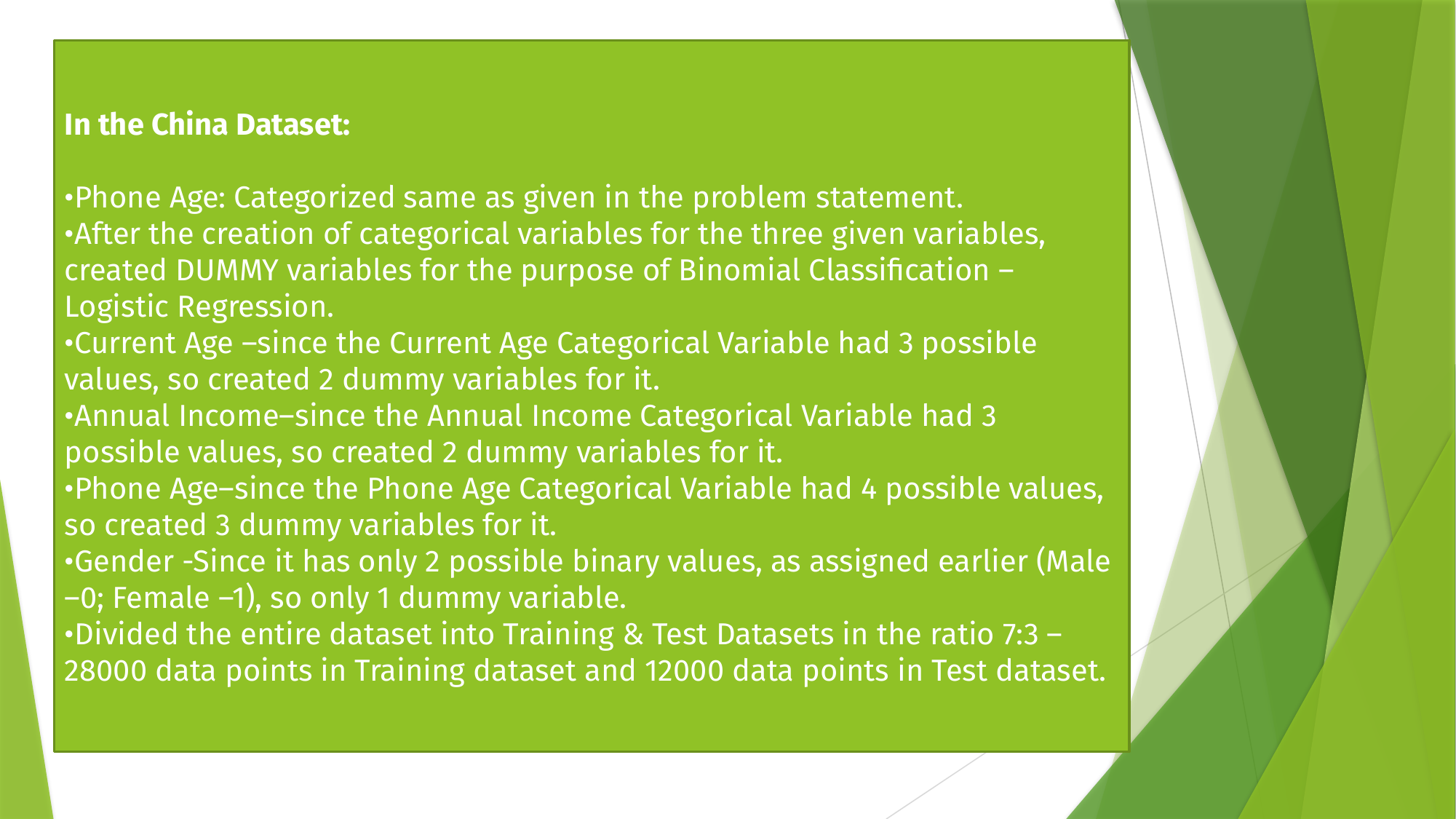

In the China Dataset:

•Phone Age: Categorized same as given in the problem statement.
•After the creation of categorical variables for the three given variables, created DUMMY variables for the purpose of Binomial Classification –Logistic Regression.
•Current Age –since the Current Age Categorical Variable had 3 possible values, so created 2 dummy variables for it.
•Annual Income–since the Annual Income Categorical Variable had 3 possible values, so created 2 dummy variables for it.
•Phone Age–since the Phone Age Categorical Variable had 4 possible values, so created 3 dummy variables for it.
•Gender -Since it has only 2 possible binary values, as assigned earlier (Male –0; Female –1), so only 1 dummy variable.
•Divided the entire dataset into Training & Test Datasets in the ratio 7:3 –28000 data points in Training dataset and 12000 data points in Test dataset.